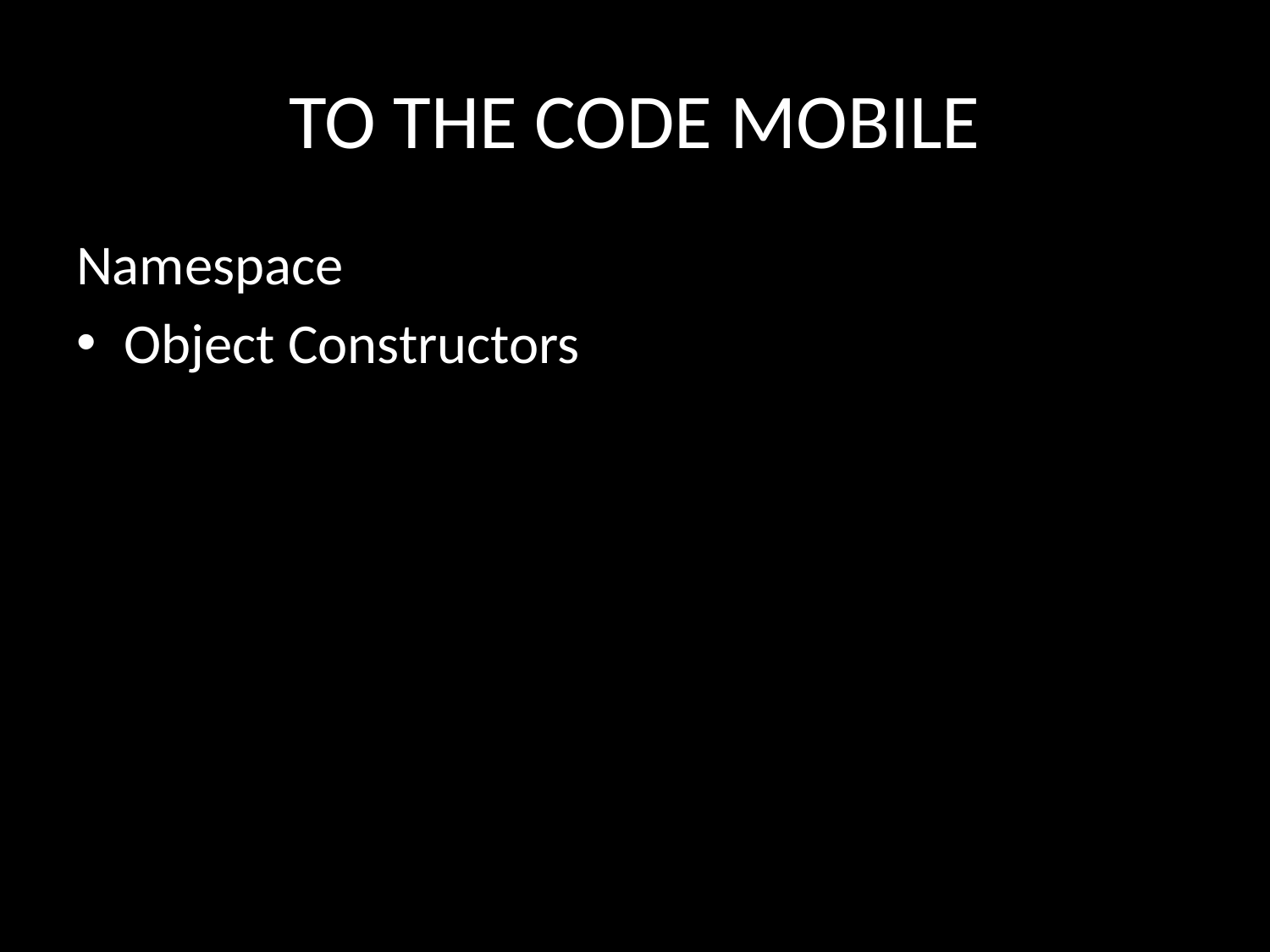

# TO THE CODE MOBILE
Namespace
Object Constructors